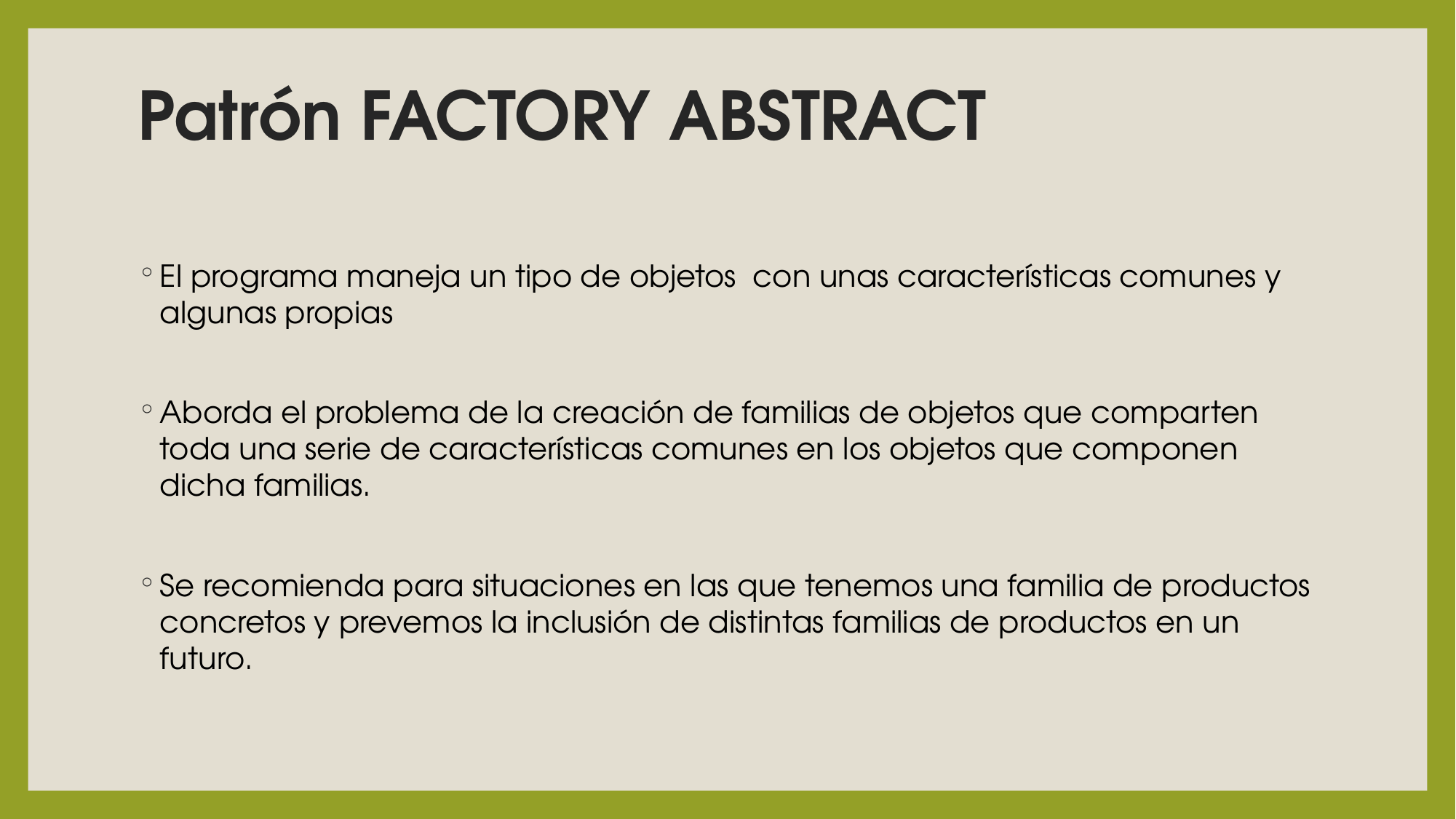

# Patrón FACTORY ABSTRACT
El programa maneja un tipo de objetos  con unas características comunes y algunas propias

Aborda el problema de la creación de familias de objetos que comparten toda una serie de características comunes en los objetos que componen dicha familias.

Se recomienda para situaciones en las que tenemos una familia de productos concretos y prevemos la inclusión de distintas familias de productos en un futuro.